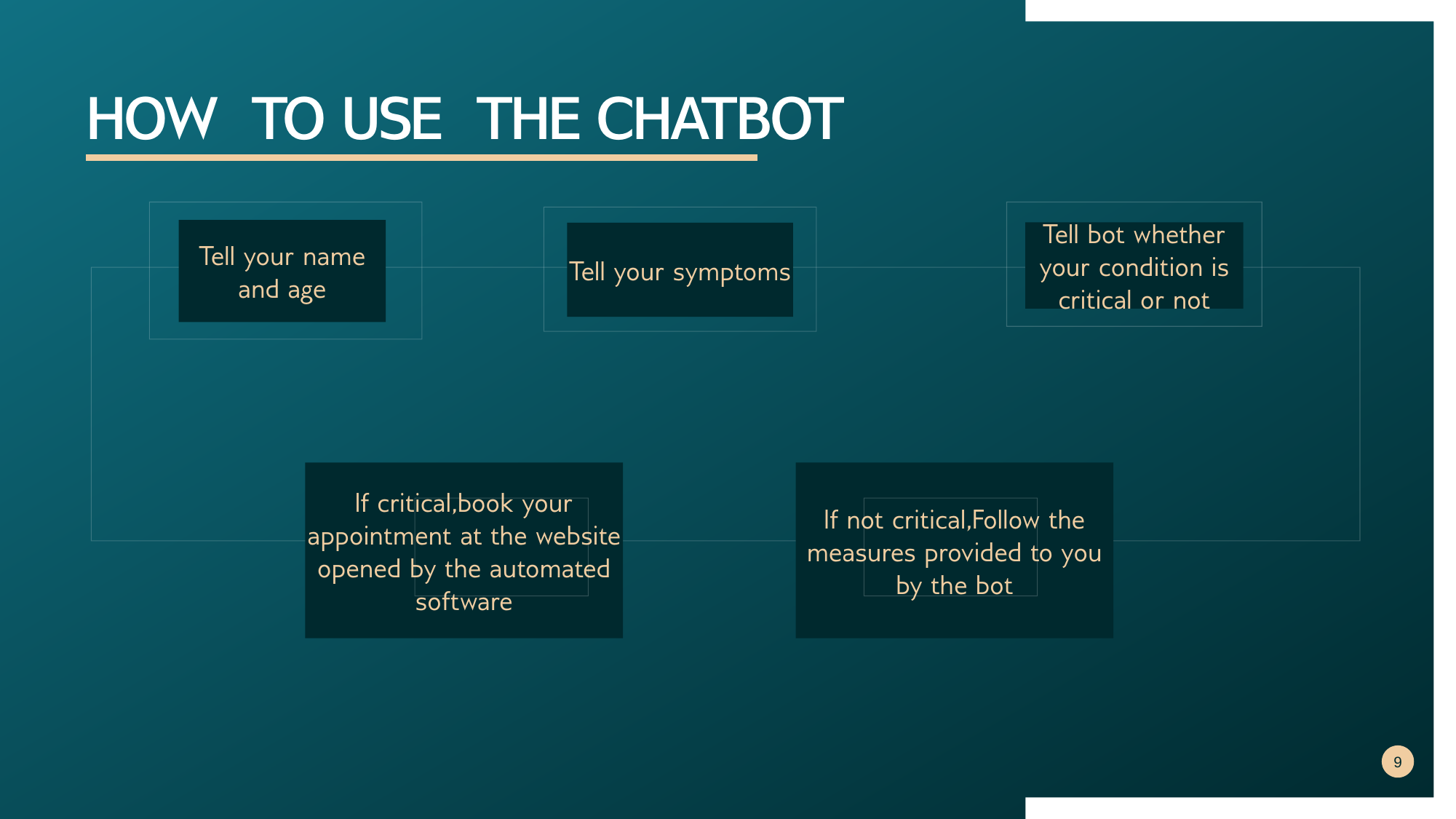

# HOW  TO USE  THE CHATBOT

Tell your name and age
Tell bot whether your condition is critical or not
Tell your symptoms

If critical,book your appointment at the website opened by the automated software
If not critical,Follow the measures provided to you by the bot

9